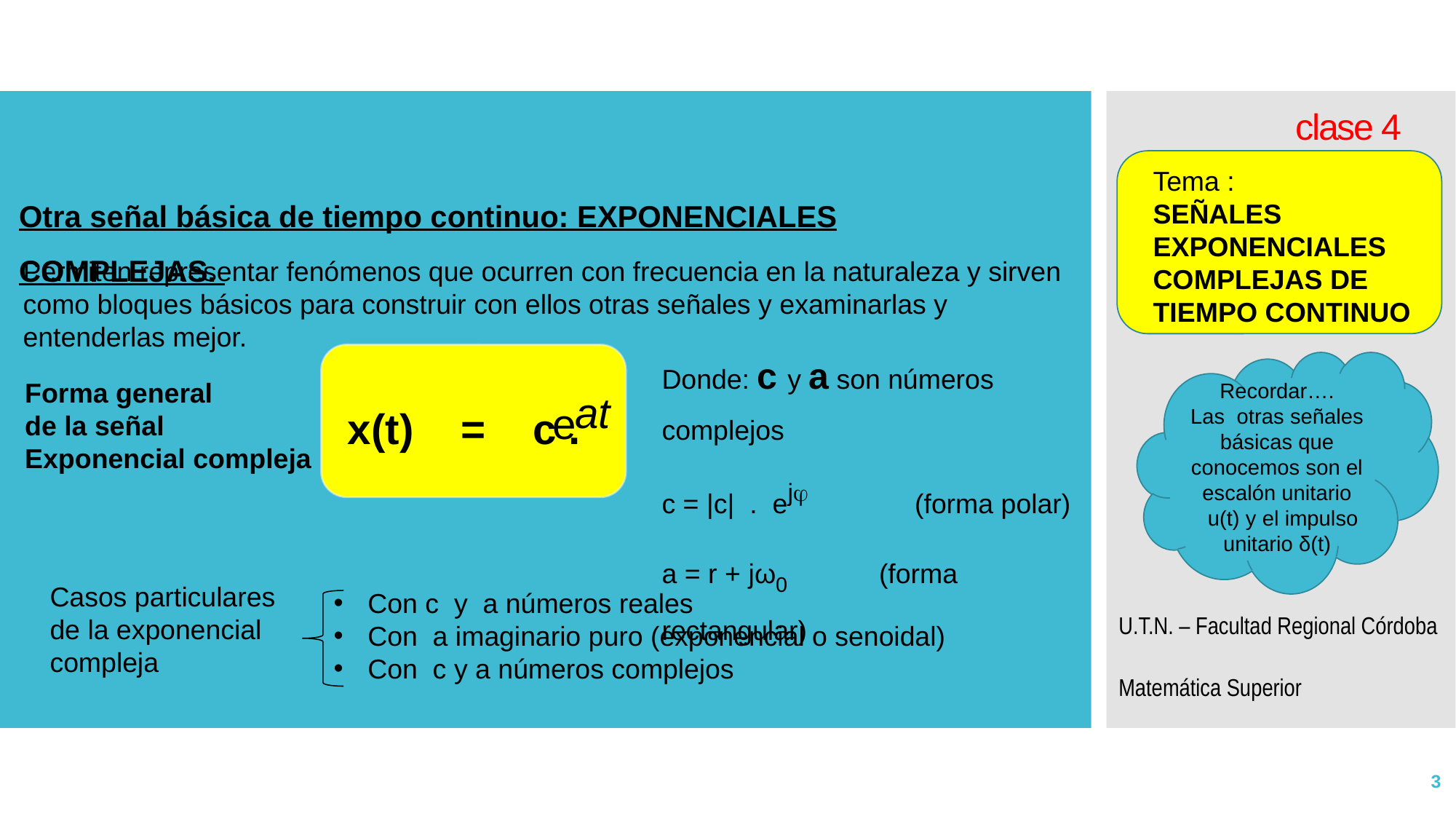

# clase 4

Tema :
SEÑALES EXPONENCIALES COMPLEJAS DE TIEMPO CONTINUO

Otra señal básica de tiempo continuo: EXPONENCIALES COMPLEJAS.
Permiten representar fenómenos que ocurren con frecuencia en la naturaleza y sirven como bloques básicos para construir con ellos otras señales y examinarlas y entenderlas mejor.
Donde: c y a son números complejos
c = |c|  .  ejϕ              (forma polar)
a = r + jω0            (forma rectangular)

x(t)    =    c .
at
e
Recordar….
Las  otras señales básicas que conocemos son el escalón unitario
  u(t) y el impulso unitario δ(t)
Forma general
de la señal
Exponencial compleja
Casos particulares
de la exponencial
compleja
Con c  y  a números reales
Con  a imaginario puro (exponencial o senoidal)
Con  c y a números complejos

U.T.N. – Facultad Regional Córdoba
Matemática Superior
3